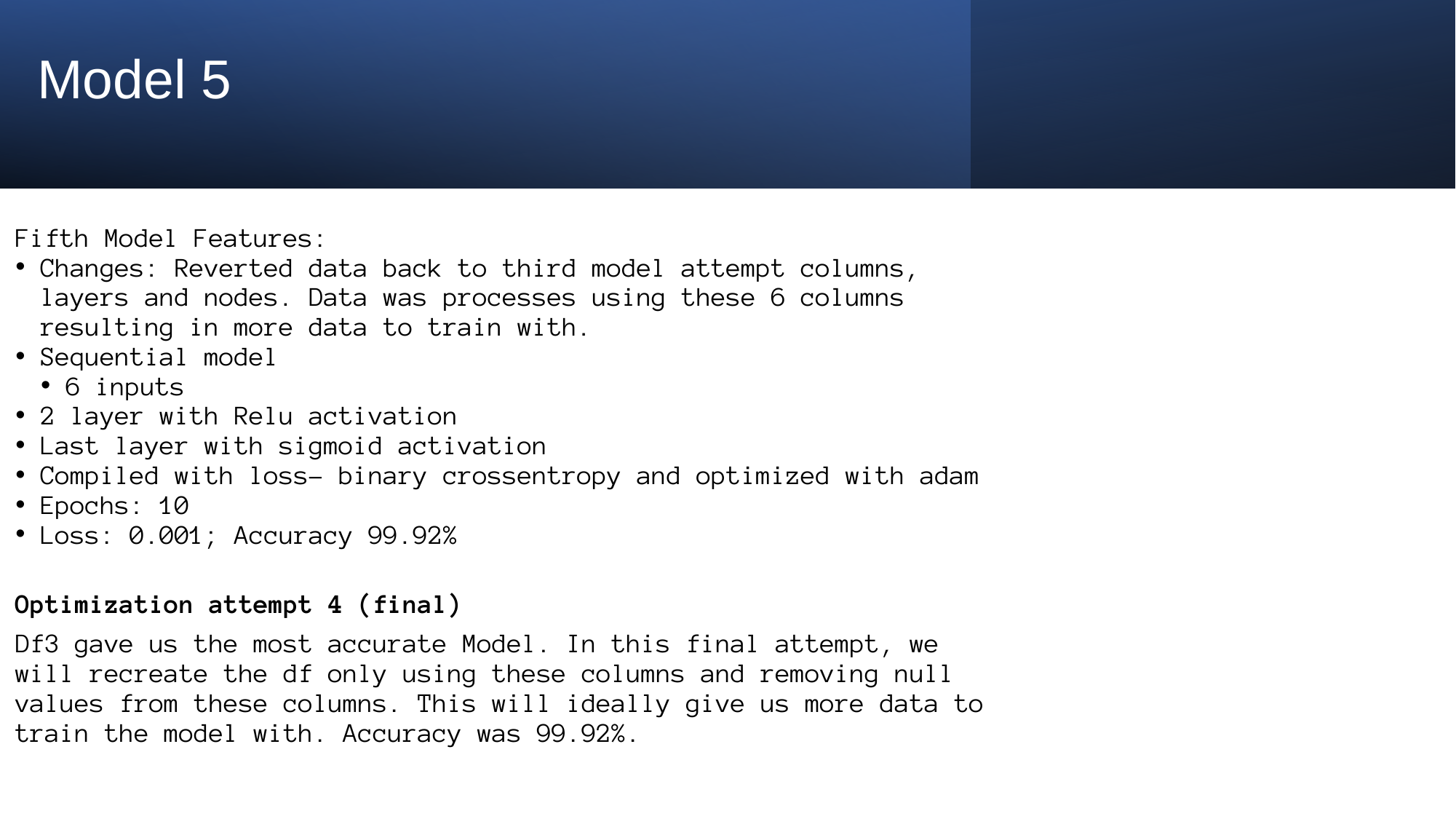

Model 5
Fifth Model Features:
Changes: Reverted data back to third model attempt columns, layers and nodes. Data was processes using these 6 columns resulting in more data to train with.
Sequential model
6 inputs
2 layer with Relu activation
Last layer with sigmoid activation
Compiled with loss- binary crossentropy and optimized with adam
Epochs: 10
Loss: 0.001; Accuracy 99.92%

Optimization attempt 4 (final)
Df3 gave us the most accurate Model. In this final attempt, we will recreate the df only using these columns and removing null values from these columns. This will ideally give us more data to train the model with. Accuracy was 99.92%.